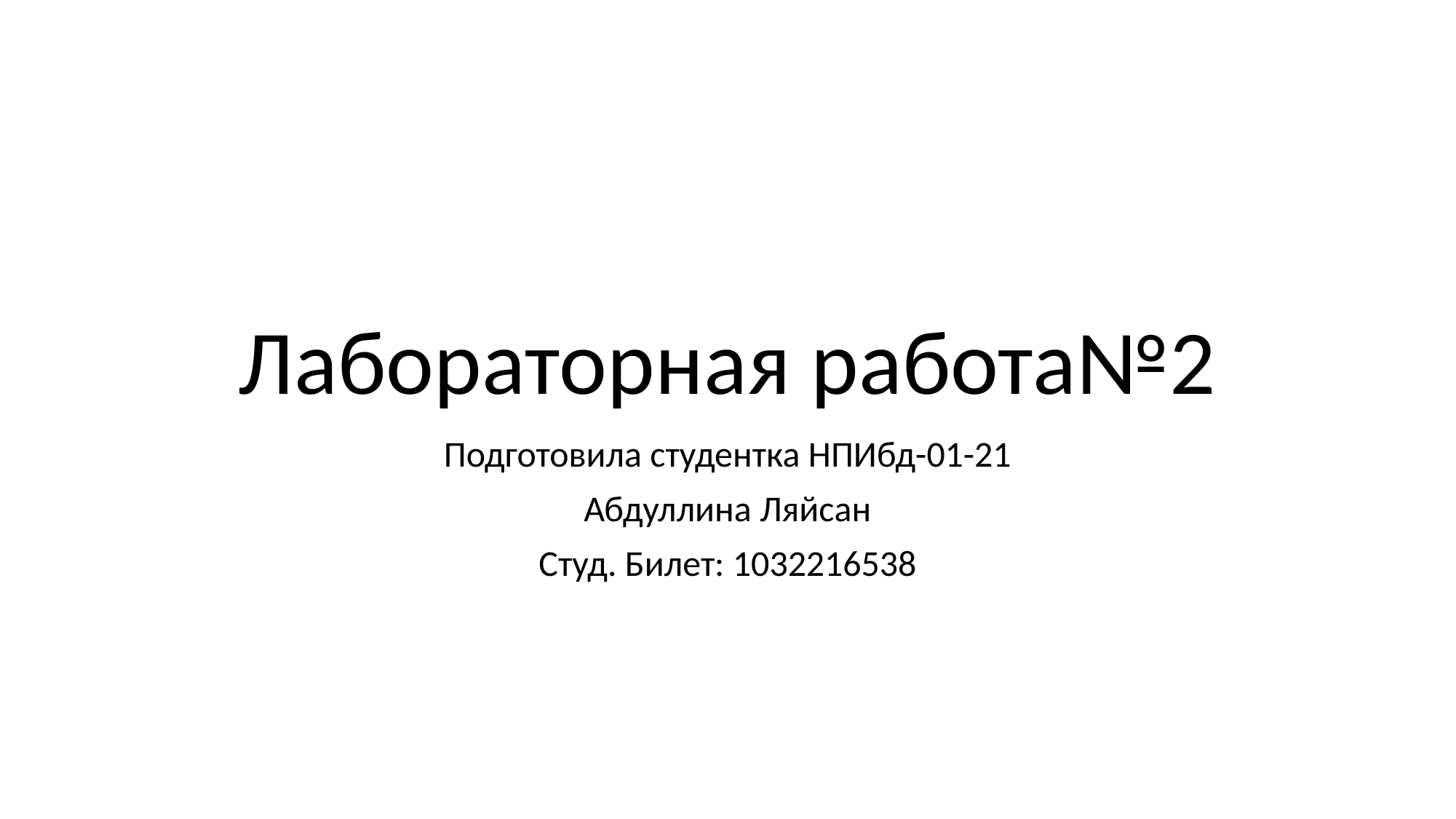

# Лабораторная работа№2
Подготовила студентка НПИбд-01-21
Абдуллина Ляйсан
Студ. Билет: 1032216538